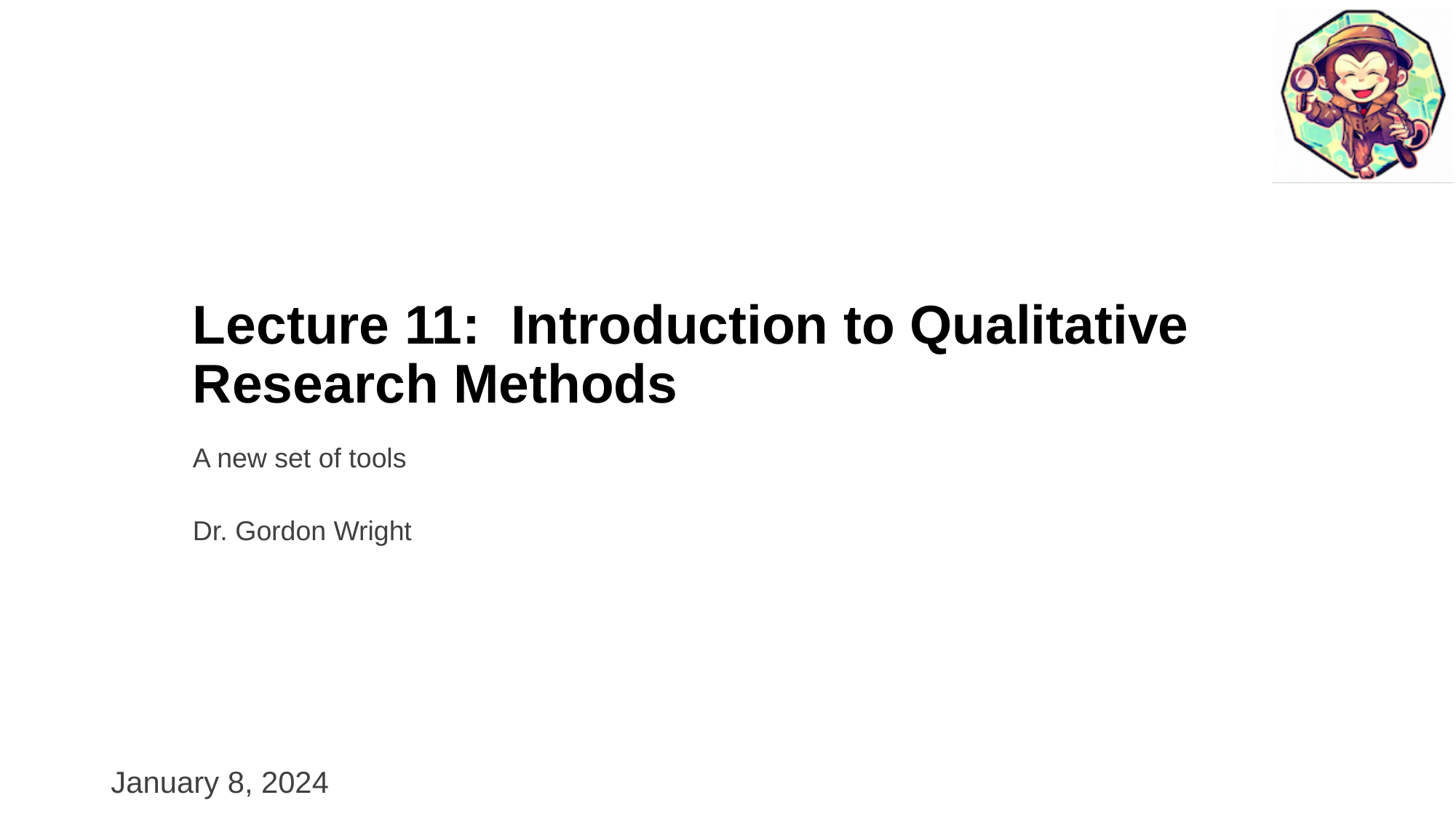

# Lecture 11:  Introduction to Qualitative Research Methods
A new set of tools
Dr. Gordon Wright
January 8, 2024